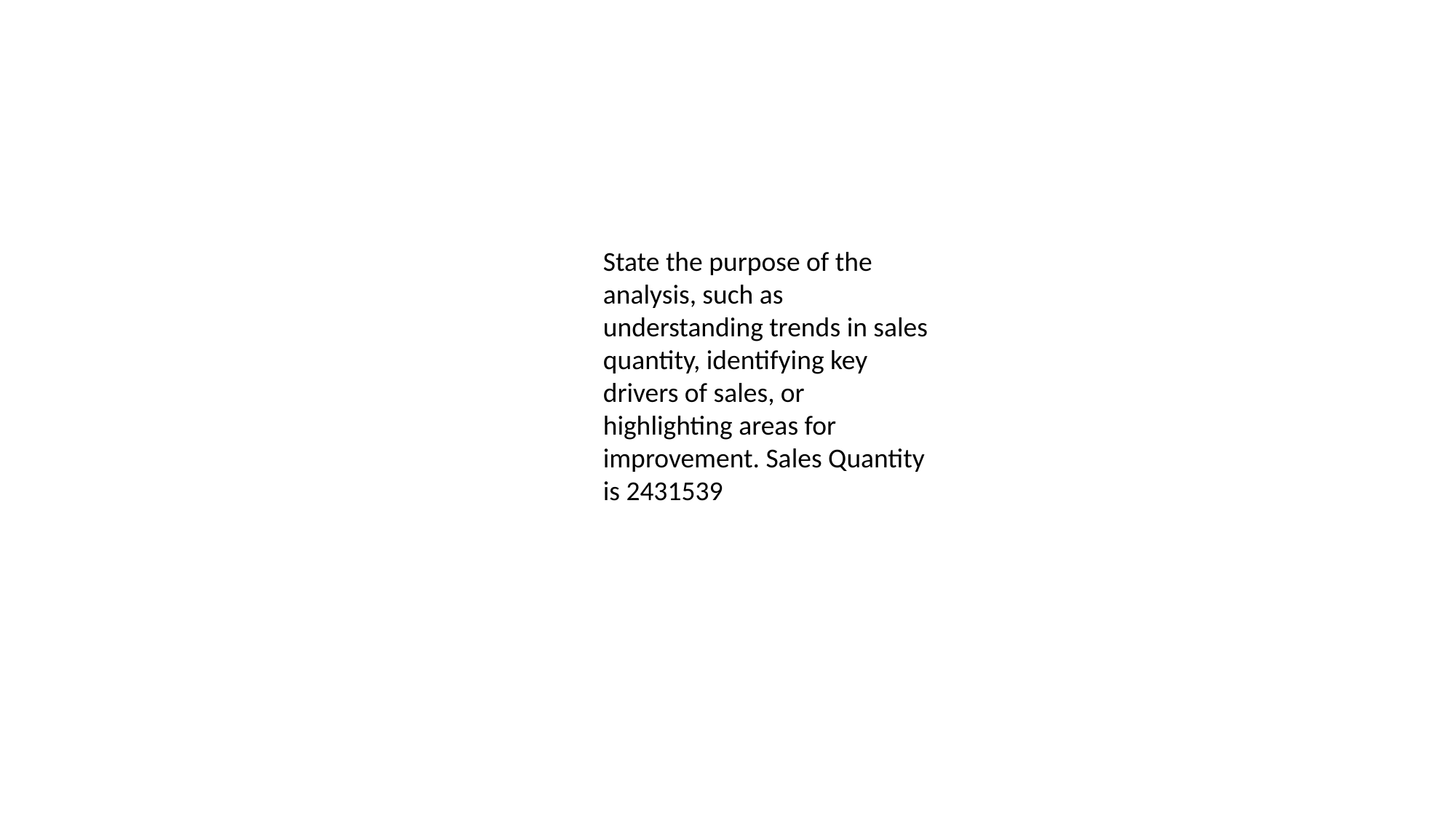

State the purpose of the analysis, such as understanding trends in sales quantity, identifying key drivers of sales, or highlighting areas for improvement. Sales Quantity is 2431539